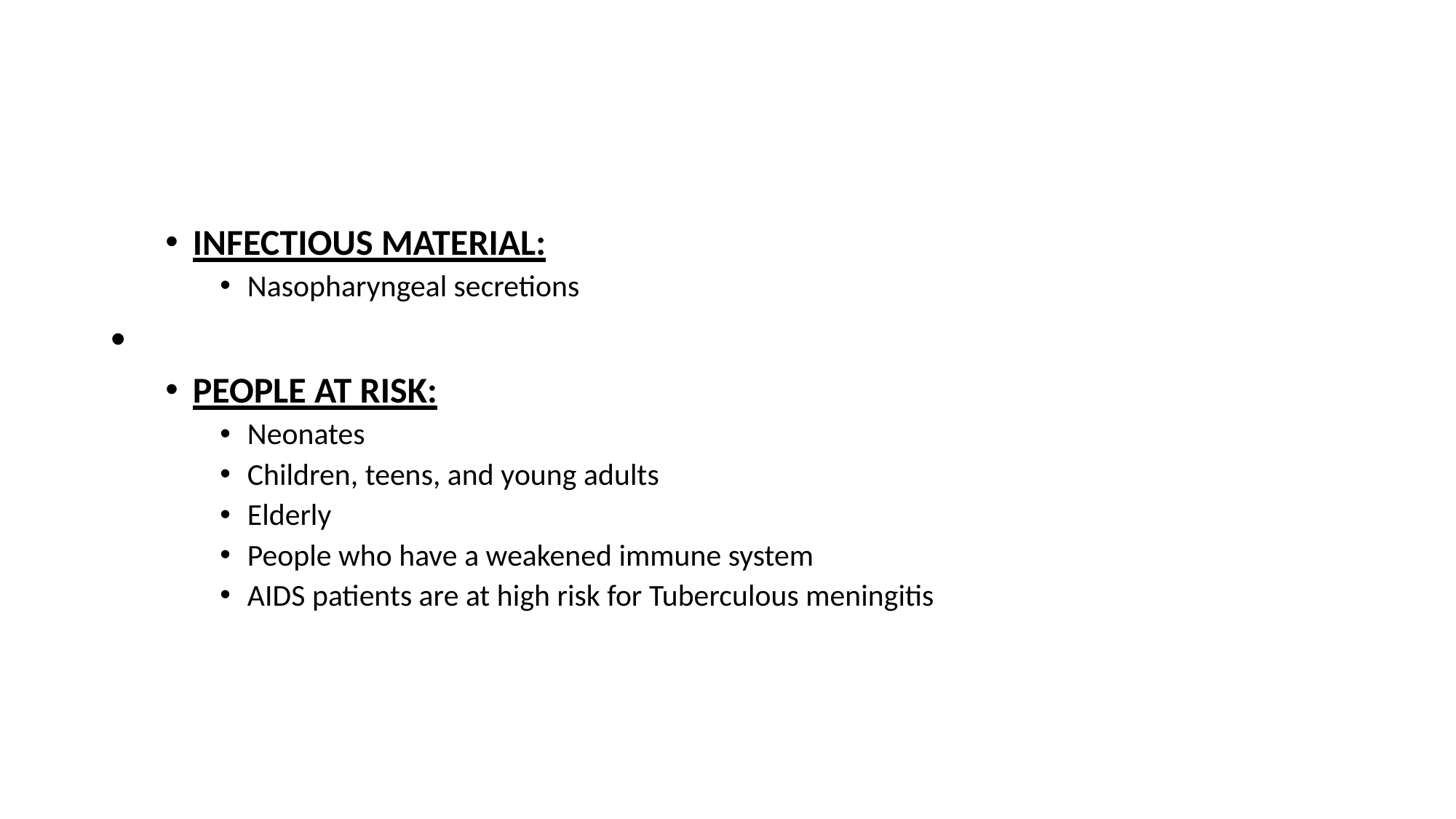

#
INFECTIOUS MATERIAL:
Nasopharyngeal secretions

PEOPLE AT RISK:
Neonates
Children, teens, and young adults
Elderly
People who have a weakened immune system
AIDS patients are at high risk for Tuberculous meningitis